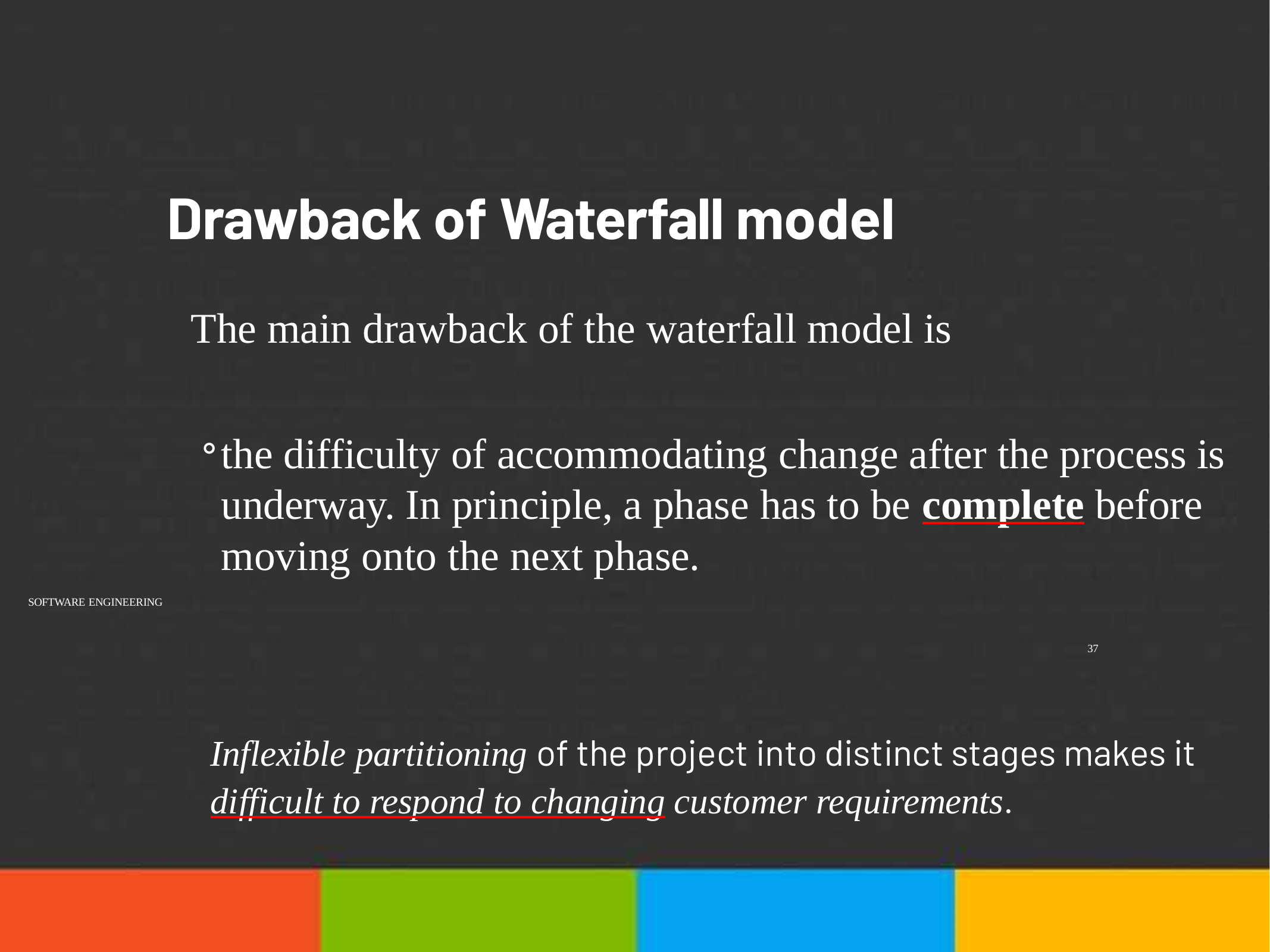

# Drawback of Waterfall model
The main drawback of the waterfall model is

the difficulty of accommodating change after the process is underway. In principle, a phase has to be complete before moving onto the next phase.
SOFTWARE ENGINEERING
37
Inflexible partitioning of the project into distinct stages makes it difficult to respond to changing customer requirements.